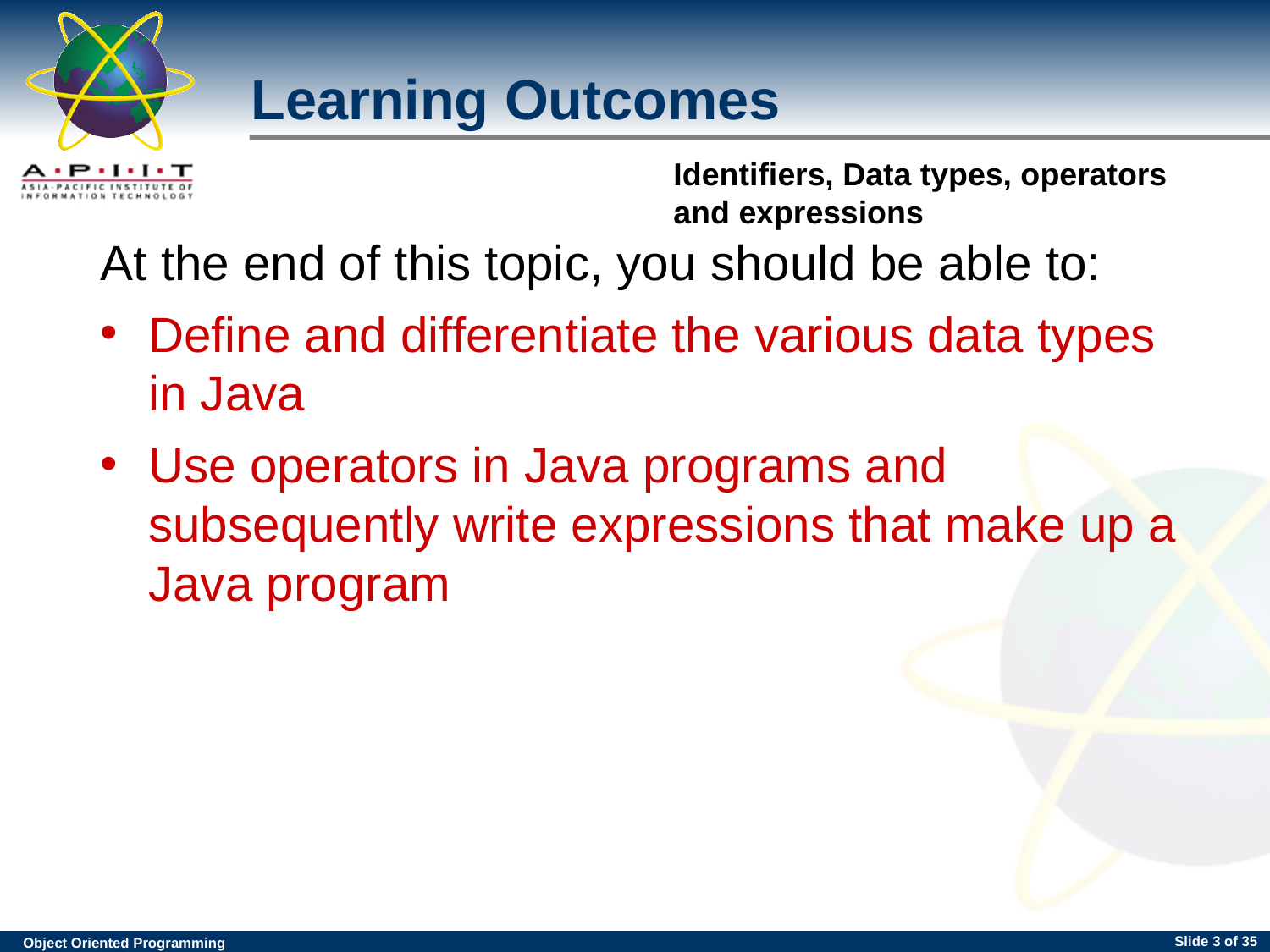

Learning Outcomes
At the end of this topic, you should be able to:
Define and differentiate the various data types in Java
Use operators in Java programs and subsequently write expressions that make up a Java program
Slide 3 of 35